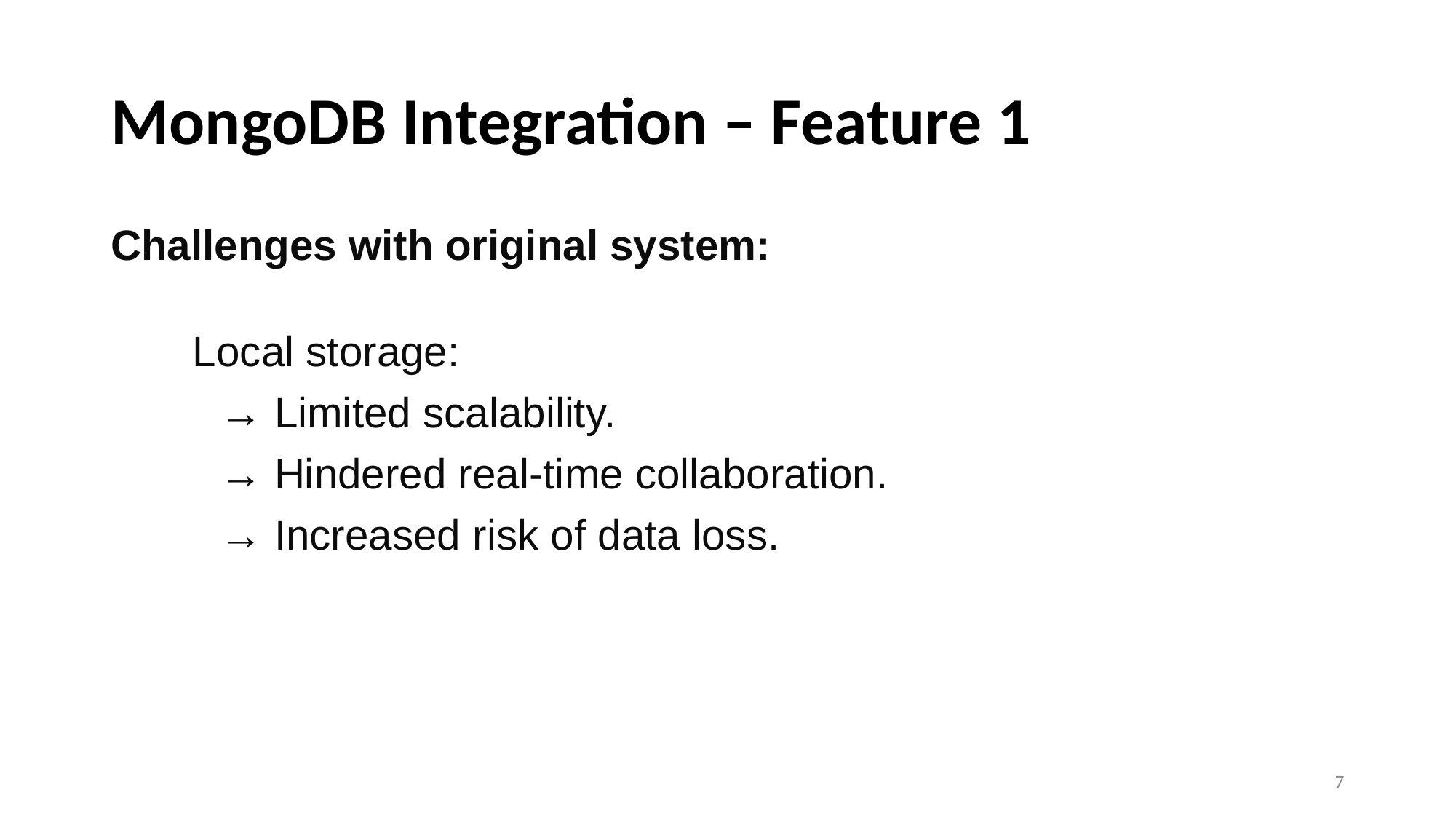

# MongoDB Integration – Feature 1
Challenges with original system:

Local storage:
→ Limited scalability.
→ Hindered real-time collaboration.
→ Increased risk of data loss.

7